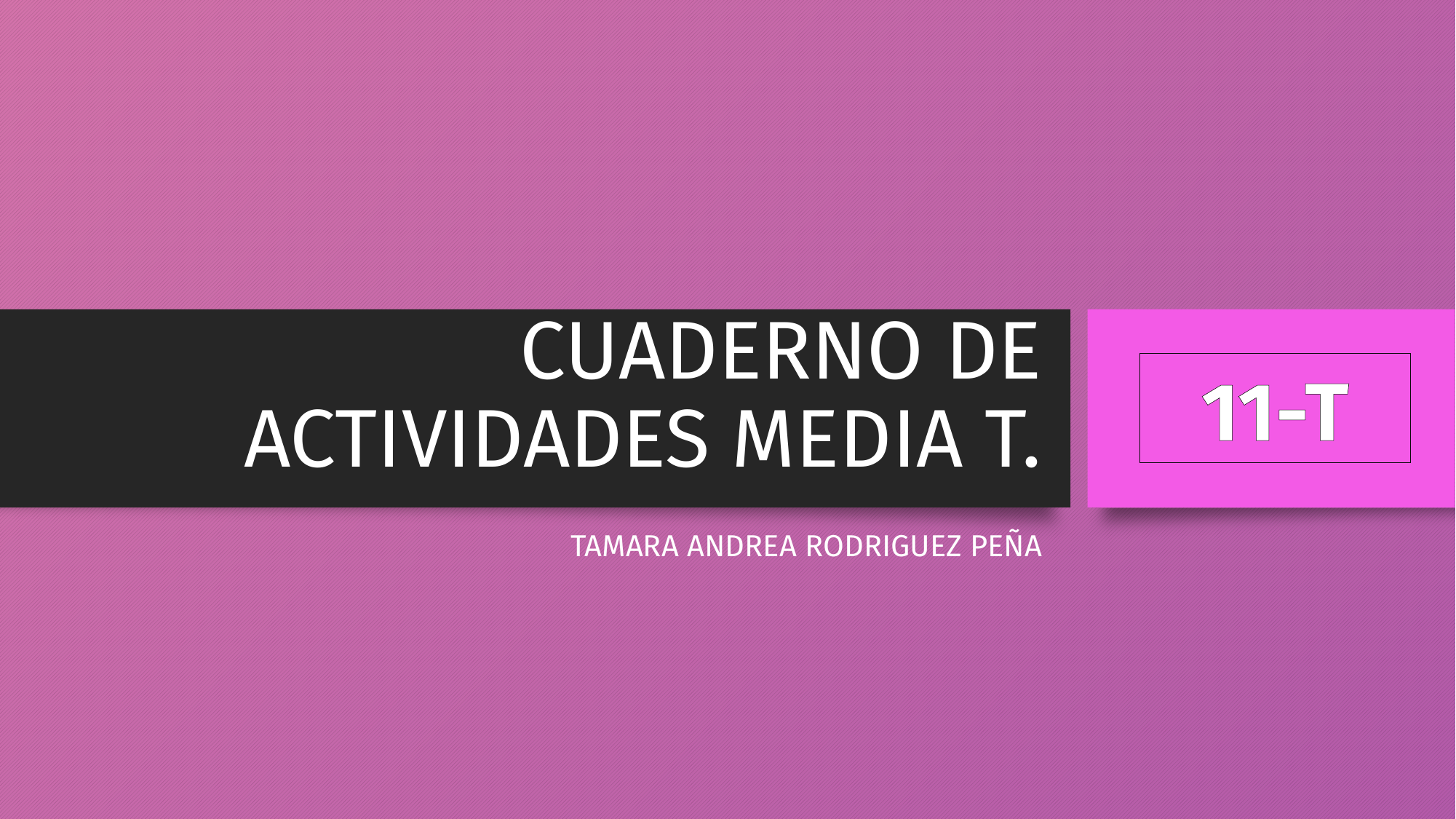

# CUADERNO DE ACTIVIDADES MEDIA T.
11-T
TAMARA ANDREA RODRIGUEZ PEÑA